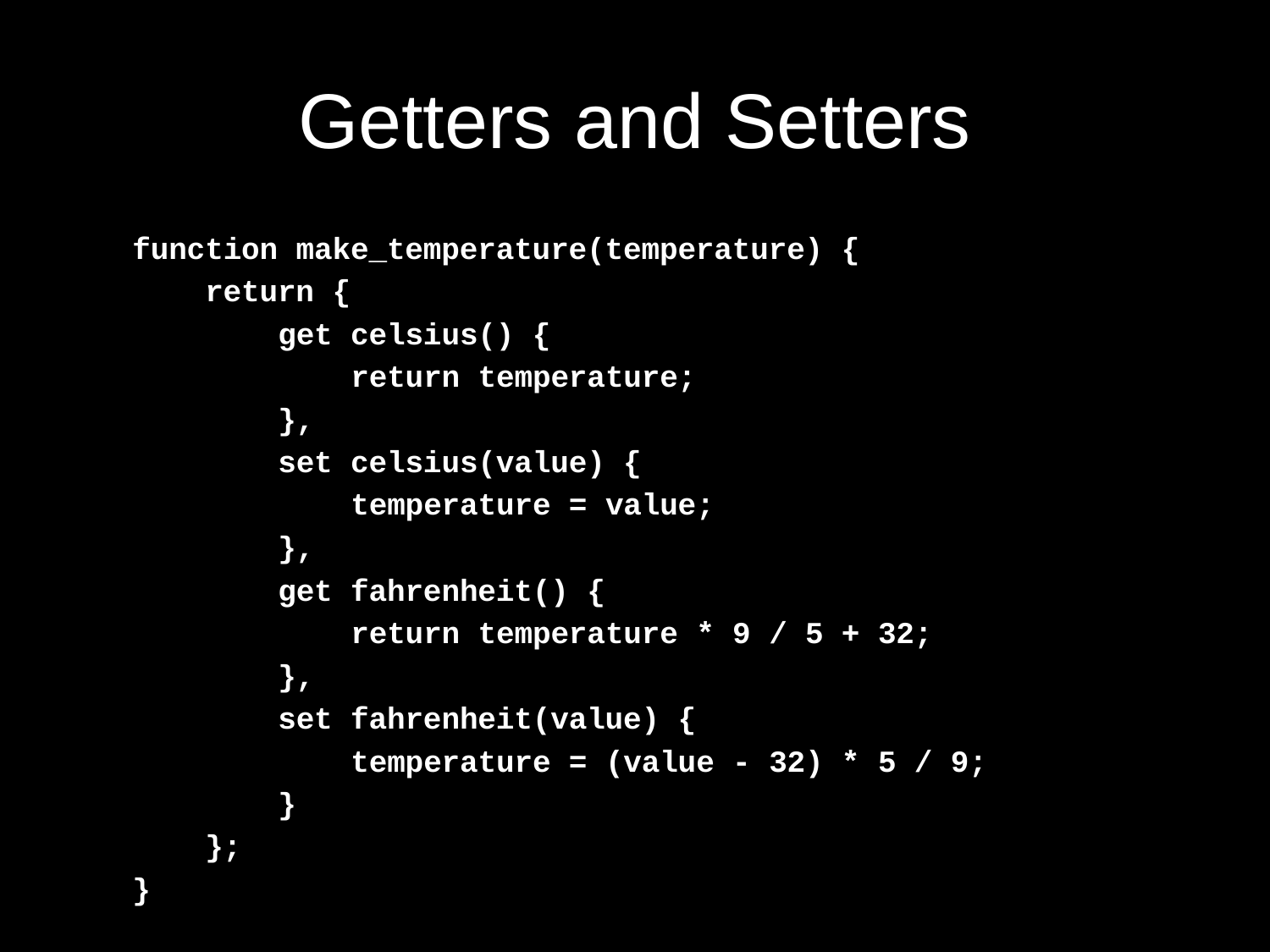

# Getters and Setters
function make_temperature(temperature) {
    return {
        get celsius() {
            return temperature;
        },
        set celsius(value) {
            temperature = value;
        },
        get fahrenheit() {
            return temperature * 9 / 5 + 32;
        },
        set fahrenheit(value) {
            temperature = (value - 32) * 5 / 9;
        }
    };
}